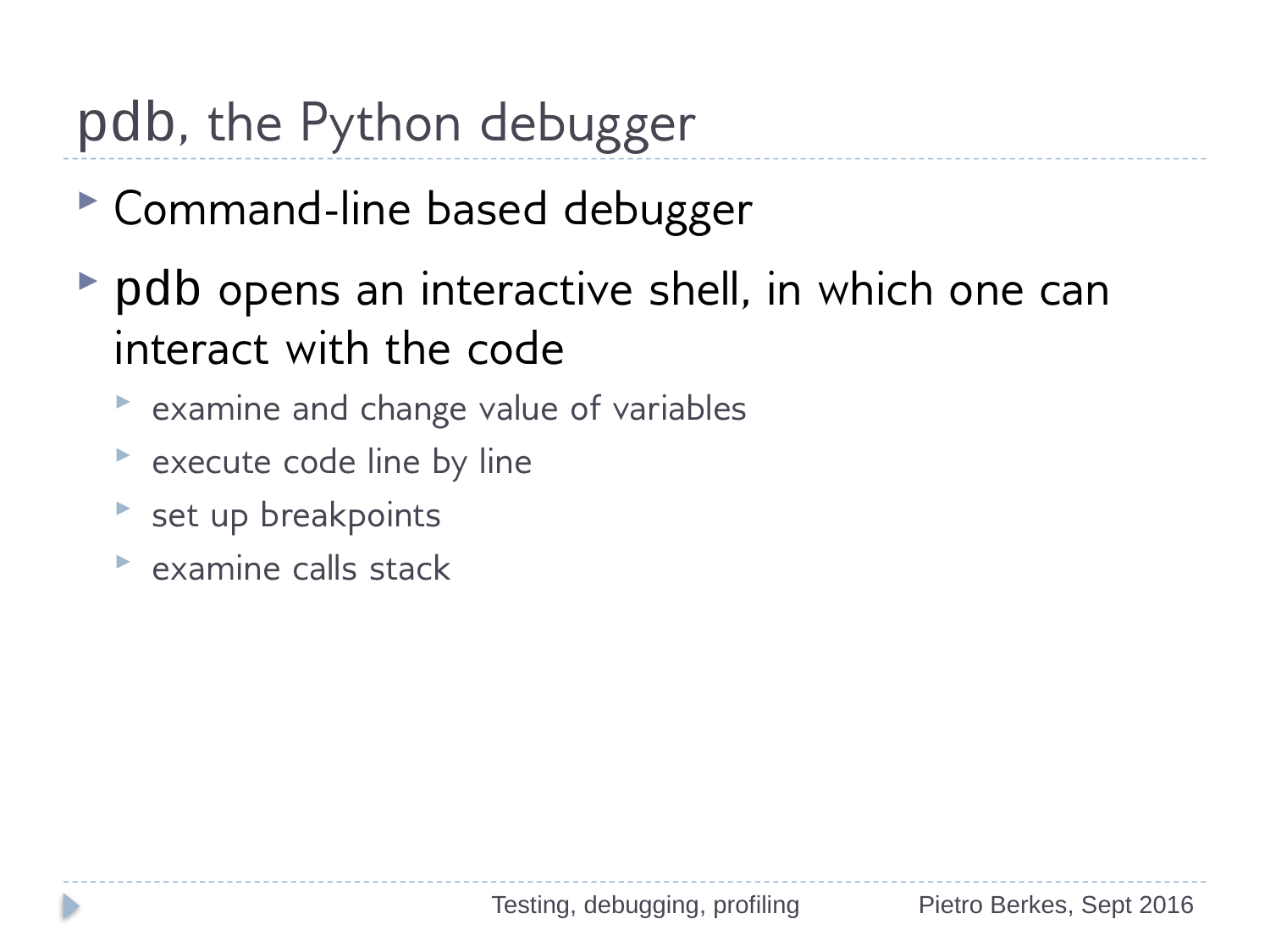

# pdb, the Python debugger
Command-line based debugger
pdb opens an interactive shell, in which one can interact with the code
examine and change value of variables
execute code line by line
set up breakpoints
examine calls stack

Testing, debugging, profiling
Pietro Berkes, Sept 2016